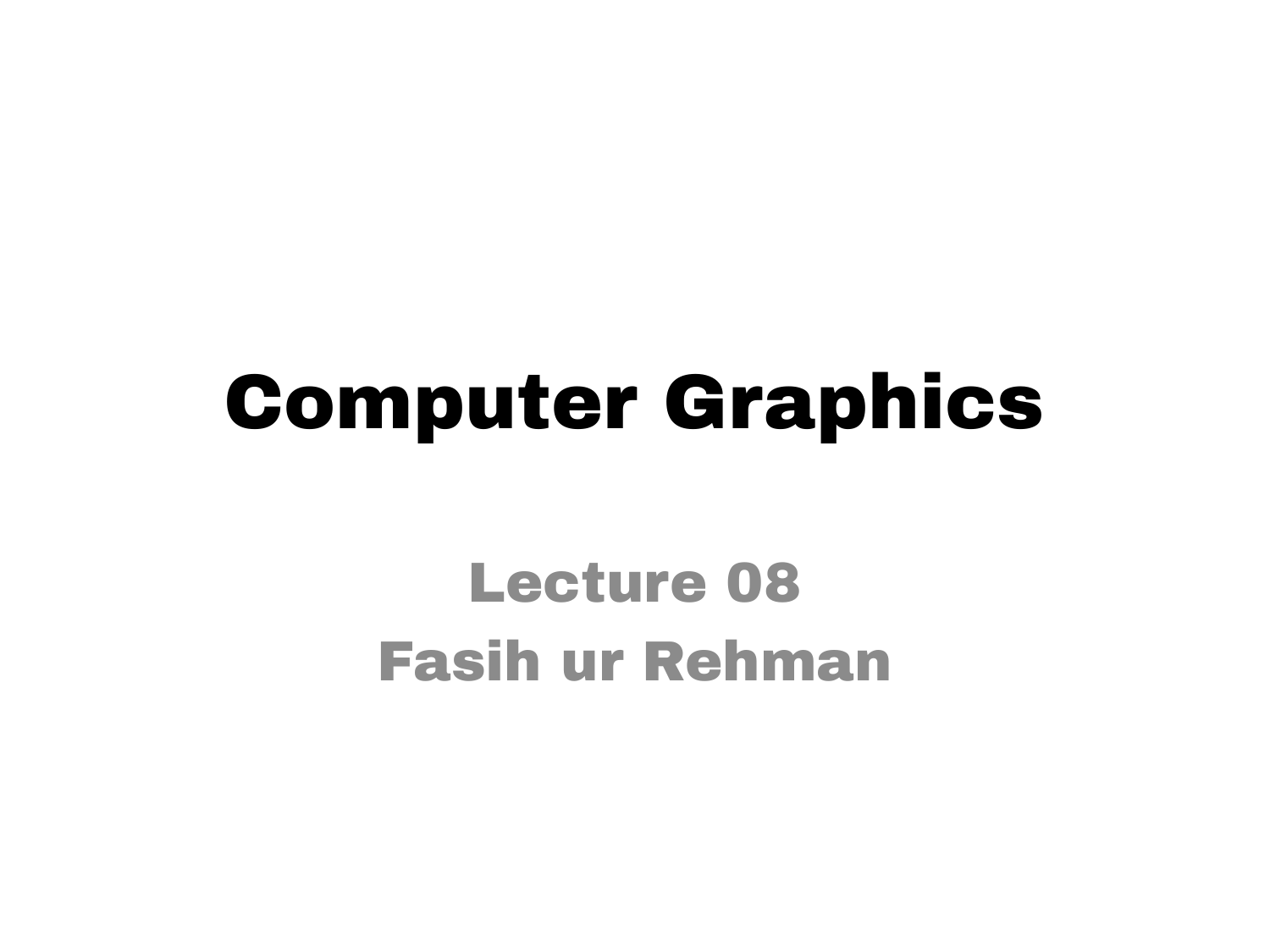

# Computer Graphics
Lecture 08
Fasih ur Rehman